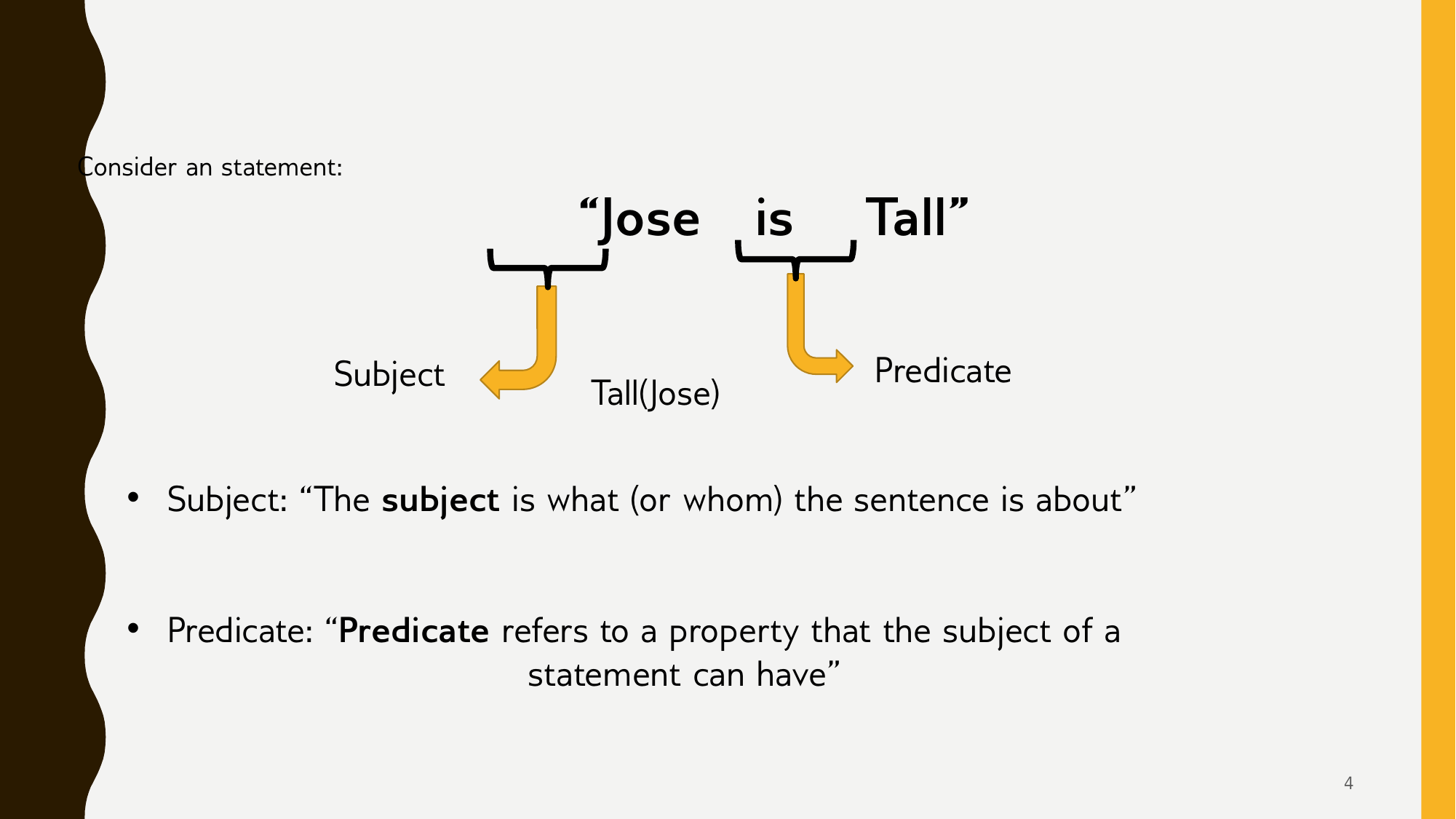

Consider an statement:
	                      “Jose   is    Tall”

Predicate
Subject
Tall(Jose)
Subject: “The subject is what (or whom) the sentence is about”

Predicate: “Predicate refers to a property that the subject of a 						   statement can have”
4